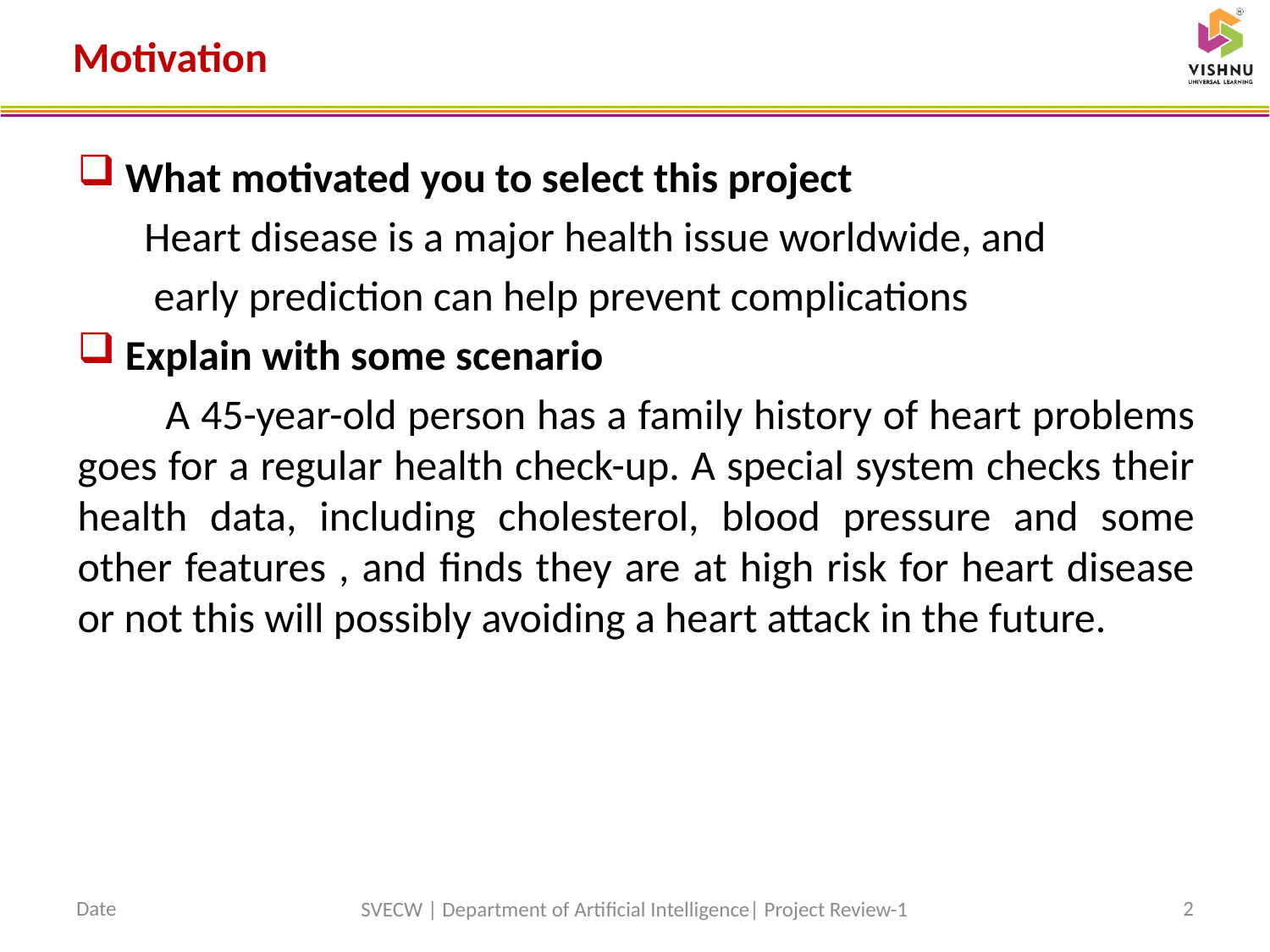

# Motivation
What motivated you to select this project
       Heart disease is a major health issue worldwide, and
        early prediction can help prevent complications
Explain with some scenario
        A 45-year-old person has a family history of heart problems goes for a regular health check-up. A special system checks their health data, including cholesterol, blood pressure and some other features , and finds they are at high risk for heart disease or not this will possibly avoiding a heart attack in the future.
Date
2
SVECW | Department of Artificial Intelligence| Project Review-1